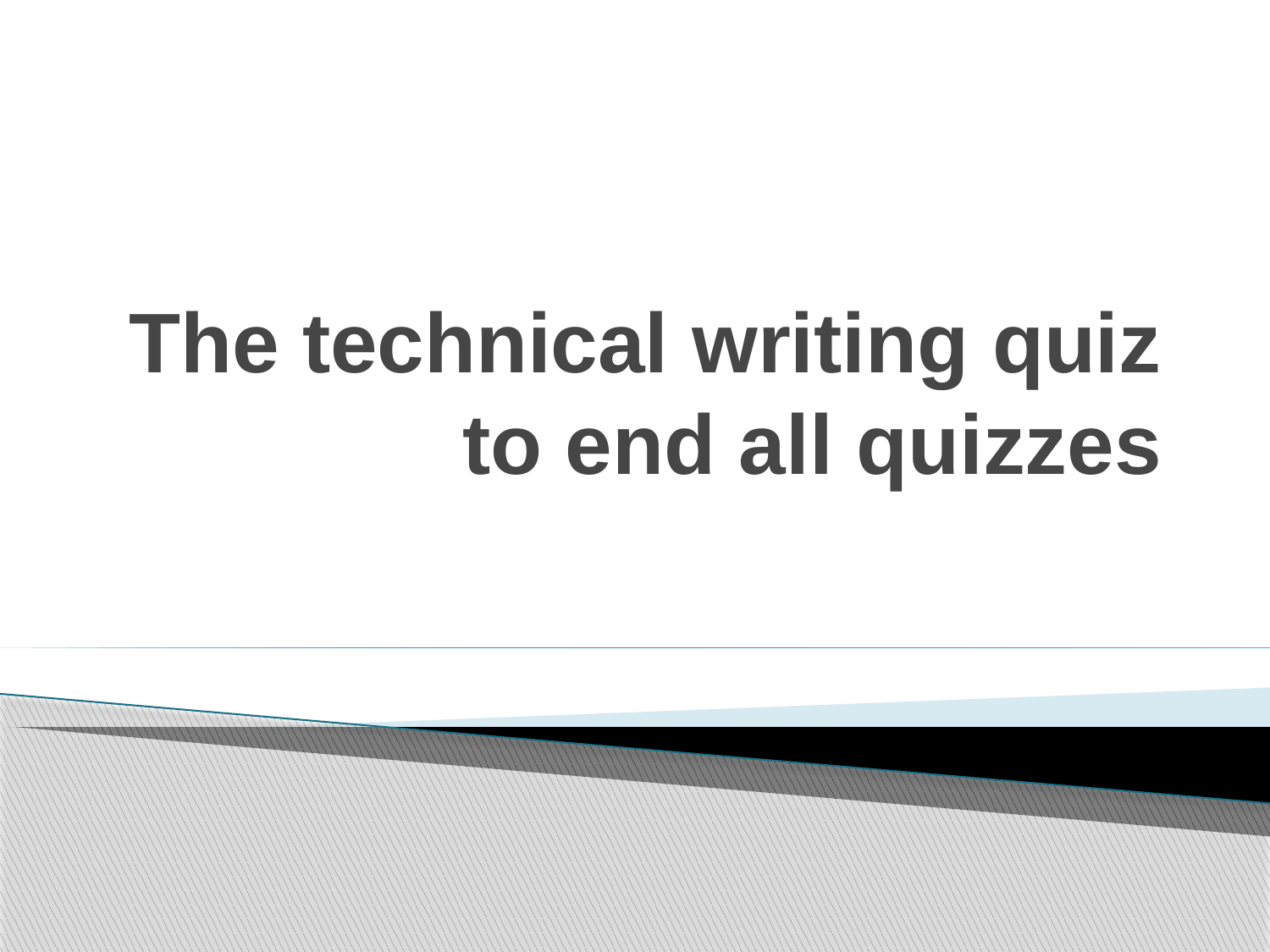

# The technical writing quiz to end all quizzes